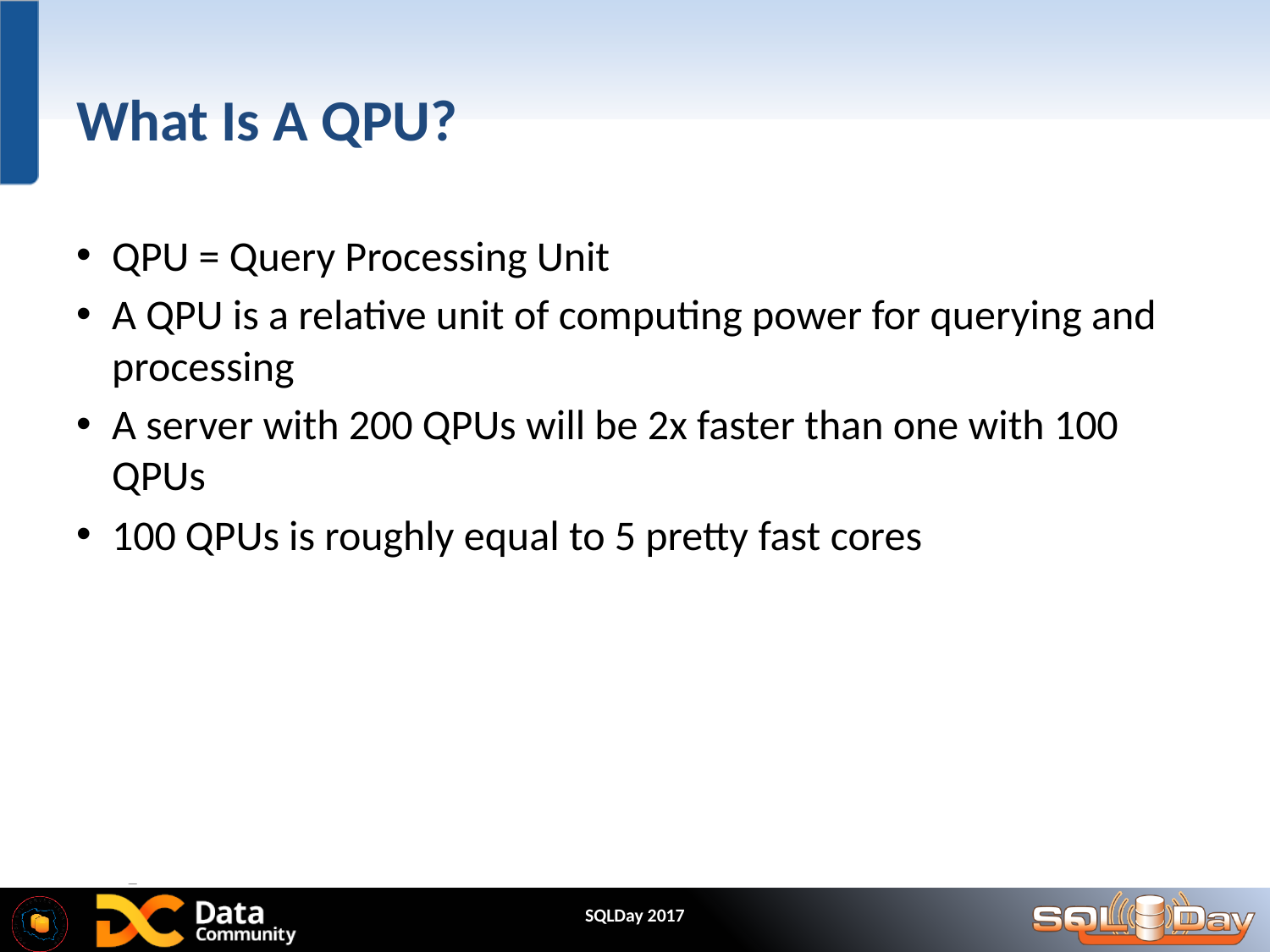

# What Is A QPU?
QPU = Query Processing Unit
A QPU is a relative unit of computing power for querying and processing
A server with 200 QPUs will be 2x faster than one with 100 QPUs
100 QPUs is roughly equal to 5 pretty fast cores